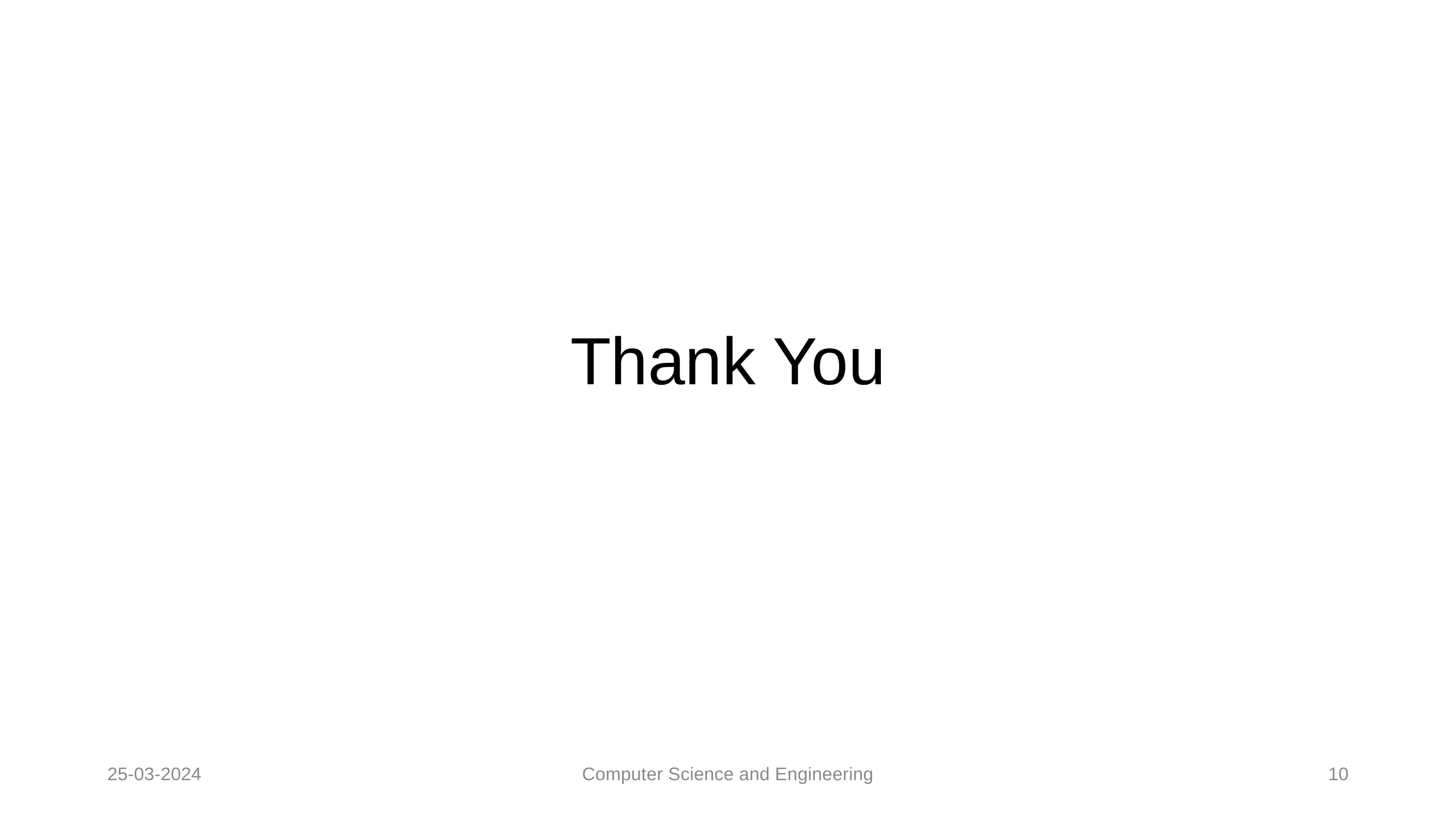

Thank You
25-03-2024
Computer Science and Engineering
10